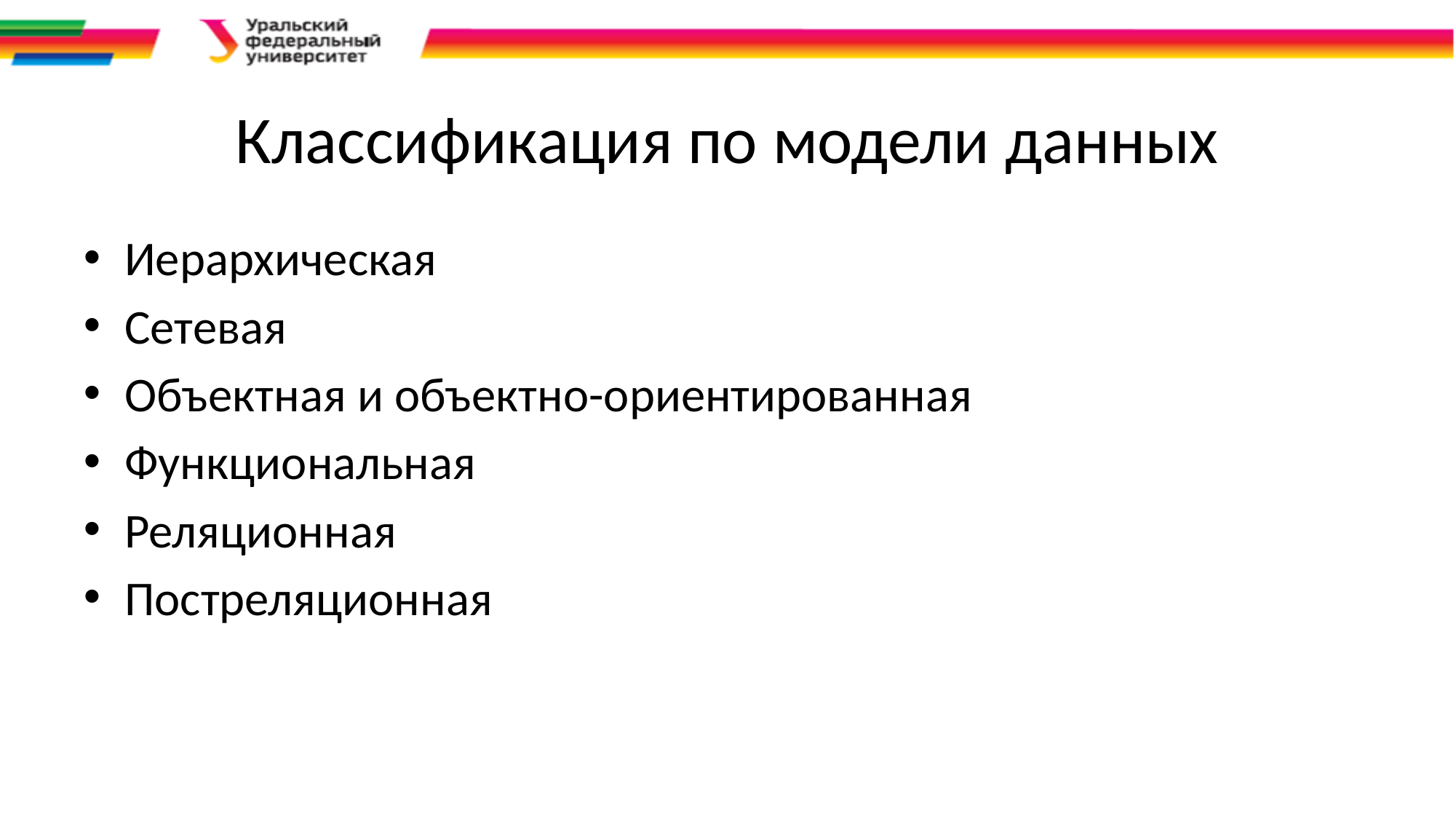

# Классификация по модели данных
Иерархическая
Сетевая
Объектная и объектно-ориентированная
Функциональная
Реляционная
Постреляционная